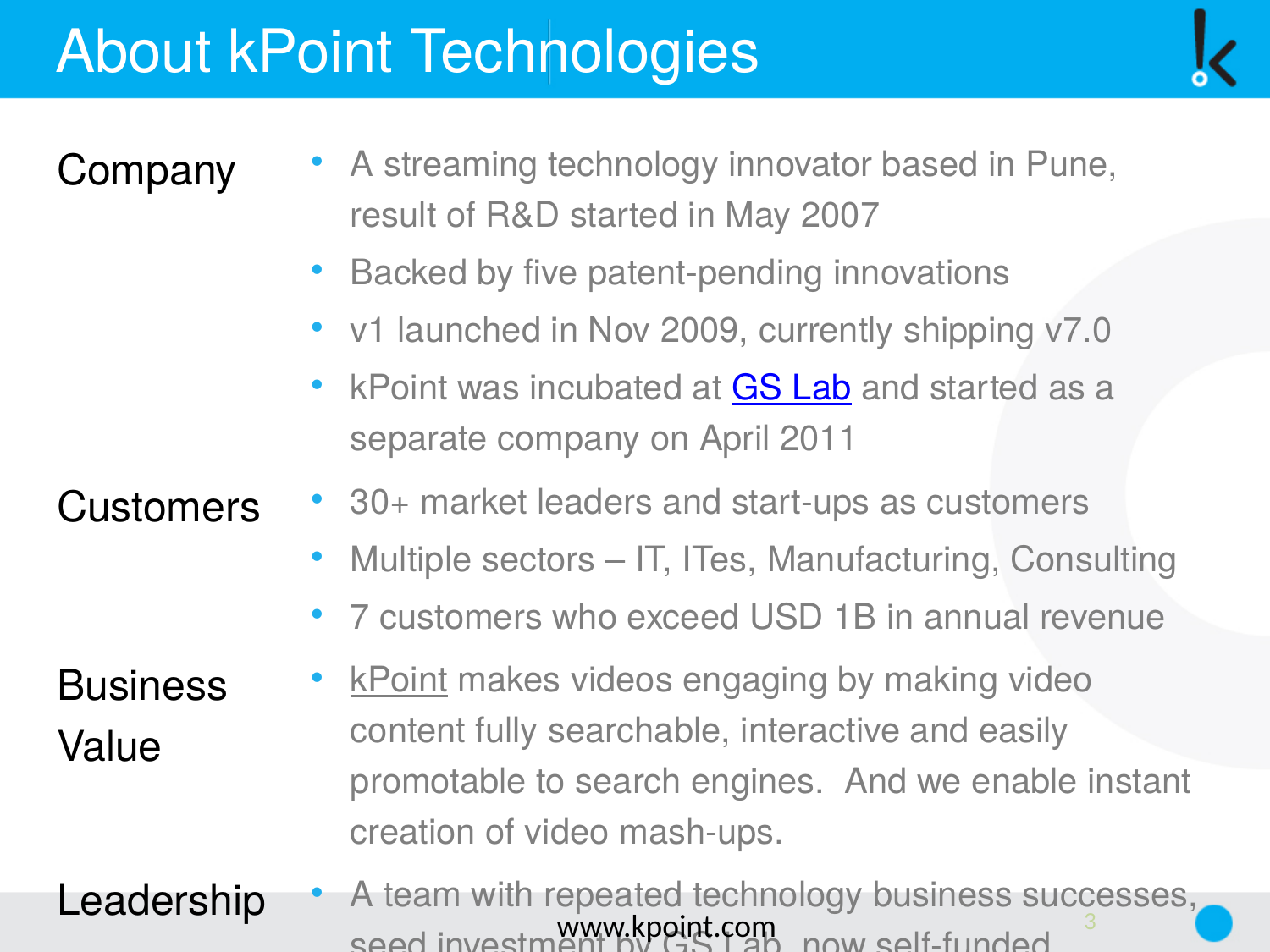

About kPoint Technologies
| Company | A streaming technology innovator based in Pune, result of R&D started in May 2007 Backed by five patent-pending innovations v1 launched in Nov 2009, currently shipping v7.0 kPoint was incubated at GS Lab and started as a separate company on April 2011 |
| --- | --- |
| Customers | 30+ market leaders and start-ups as customers Multiple sectors – IT, ITes, Manufacturing, Consulting 7 customers who exceed USD 1B in annual revenue |
| Business Value | kPoint makes videos engaging by making video content fully searchable, interactive and easily promotable to search engines.  And we enable instant creation of video mash-ups. |
| Leadership | A team with repeated technology business successes, seed investment by GS Lab, now self-funded. |
www.kpoint.com
3